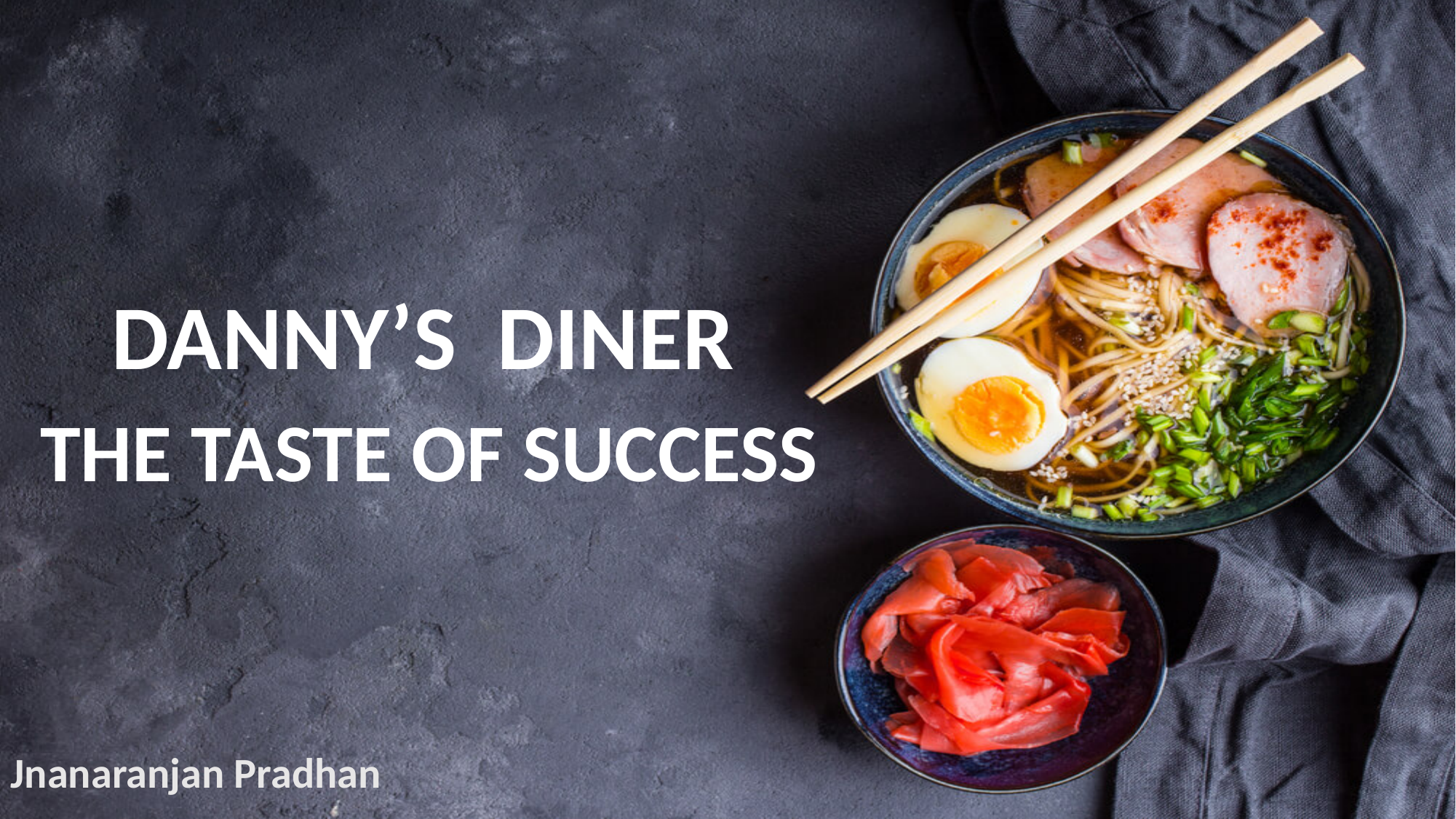

DANNY’S  DINER
THE TASTE OF SUCCESS
Jnanaranjan Pradhan